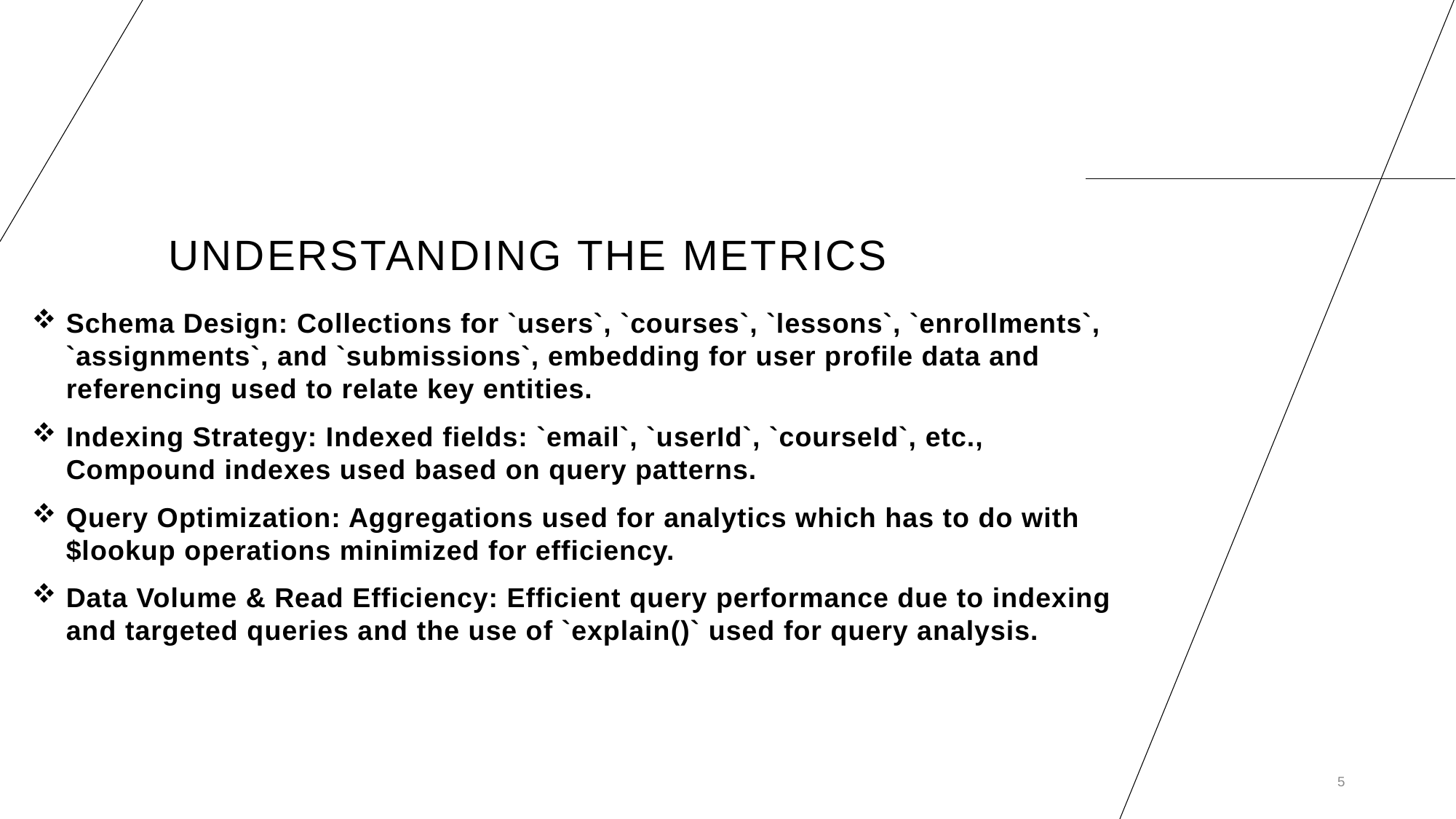

# Understanding the Metrics
Schema Design: Collections for `users`, `courses`, `lessons`, `enrollments`, `assignments`, and `submissions`, embedding for user profile data and referencing used to relate key entities.
Indexing Strategy: Indexed fields: `email`, `userId`, `courseId`, etc., Compound indexes used based on query patterns.
Query Optimization: Aggregations used for analytics which has to do with $lookup operations minimized for efficiency.
Data Volume & Read Efficiency: Efficient query performance due to indexing and targeted queries and the use of `explain()` used for query analysis.
5